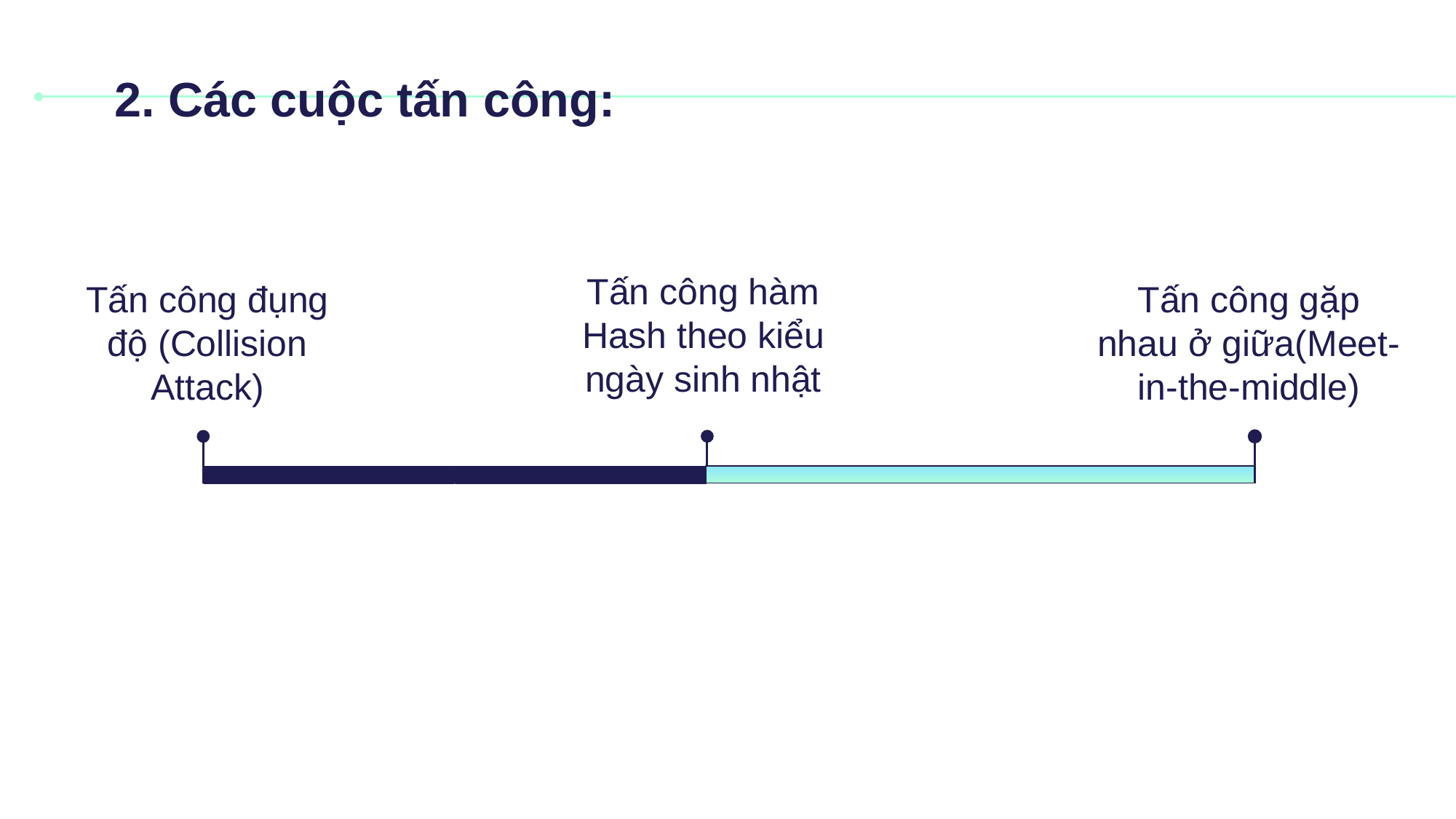

# 2. Các cuộc tấn công:
Tấn công hàm Hash theo kiểu ngày sinh nhật
Tấn công đụng độ (Collision Attack)
Tấn công gặp nhau ở giữa(Meet-in-the-middle)